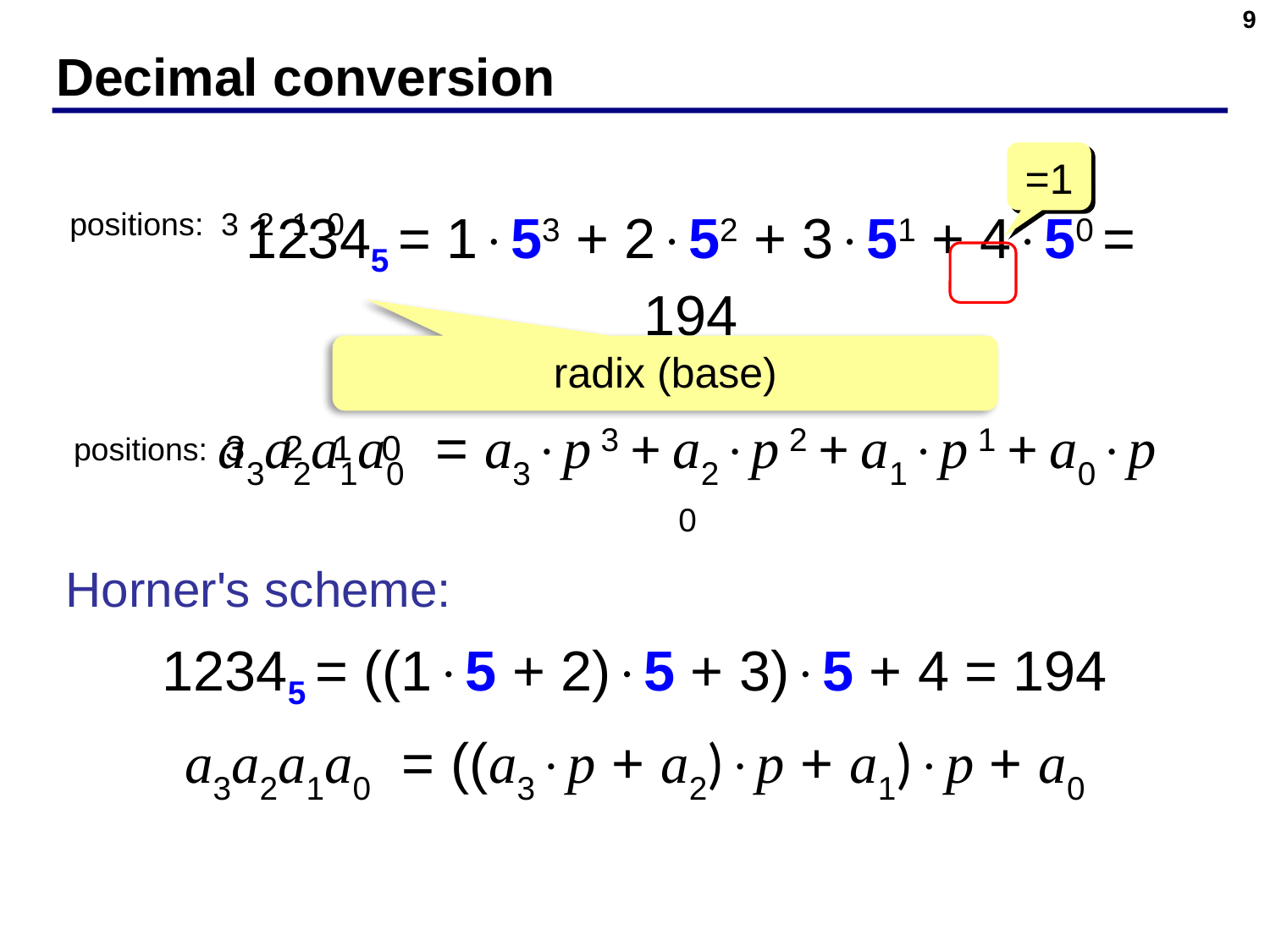

9
# Decimal conversion
=1
positions:  3  2  1  0
12345 = 1⋅53 + 2⋅52 + 3⋅51 + 4⋅50 = 194

radix (base)
positions:  3    2   1   0
a3a2a1a0  = a3⋅p 3 + a2⋅p 2 + a1⋅p 1 + a0⋅p 0
Horner's scheme:

12345 = ((1⋅5 + 2)⋅5 + 3)⋅5 + 4 = 194
a3a2a1a0  = ((a3⋅p + a2)⋅p + a1)⋅p + a0